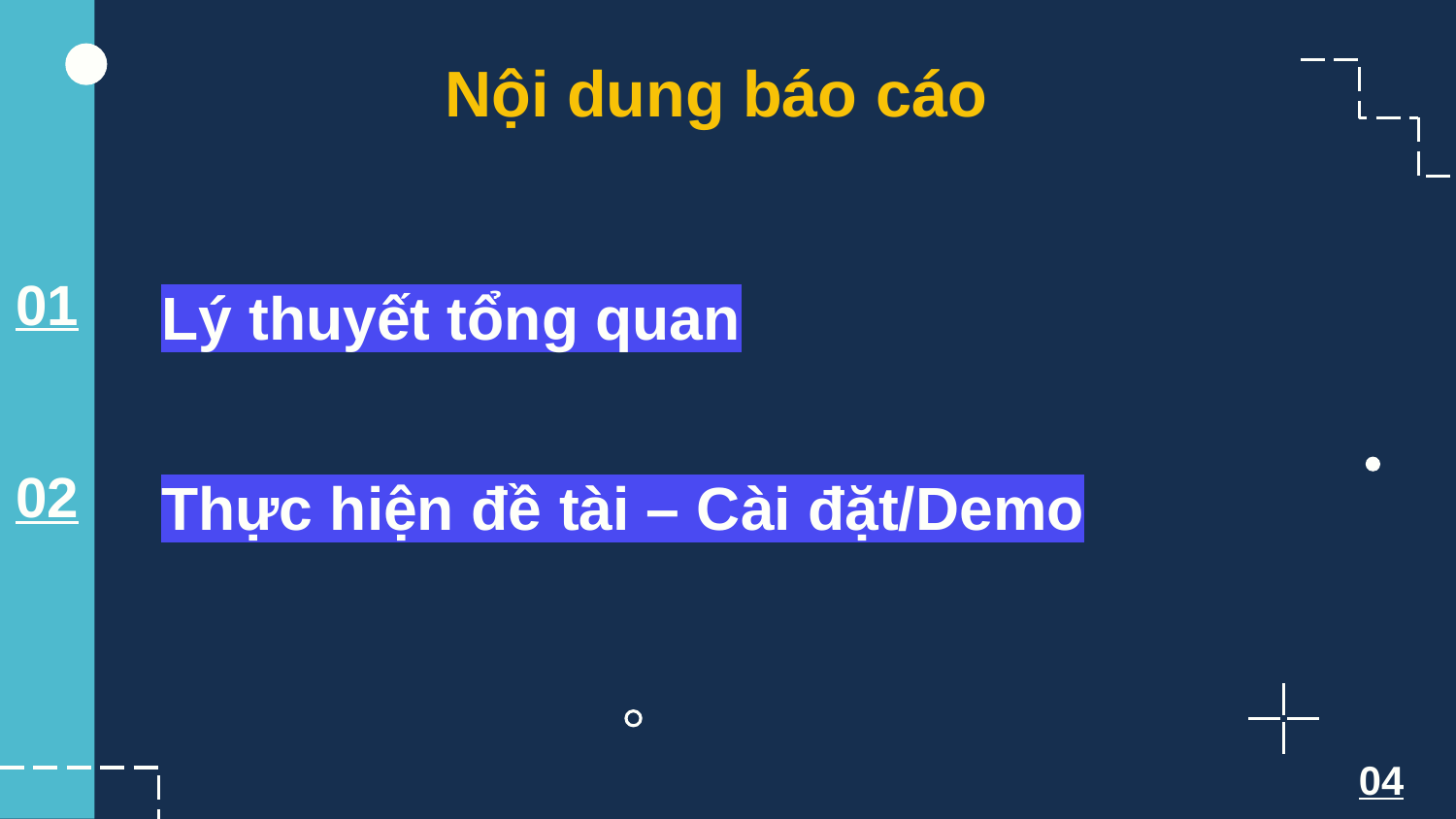

# Nội dung báo cáo
01
Lý thuyết tổng quan
02
Thực hiện đề tài – Cài đặt/Demo

04